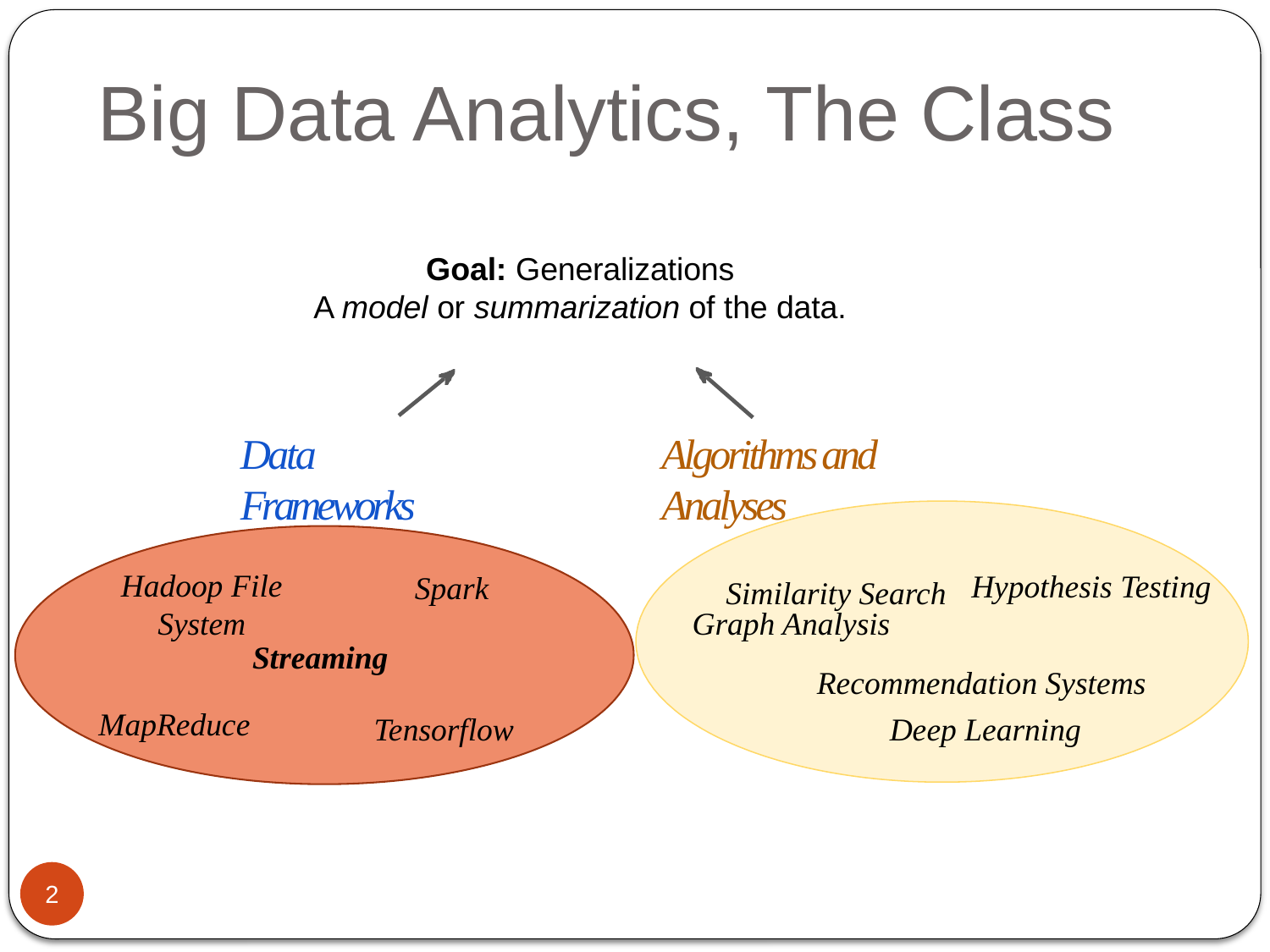

# Big Data Analytics, The Class

Goal: Generalizations
A model or summarization of the data.

Data Frameworks
Algorithms and Analyses
Similarity Search

Hadoop File System
Spark
Streaming
MapReduce
Tensorflow
Hypothesis Testing
Graph Analysis
Recommendation Systems  Deep Learning
2